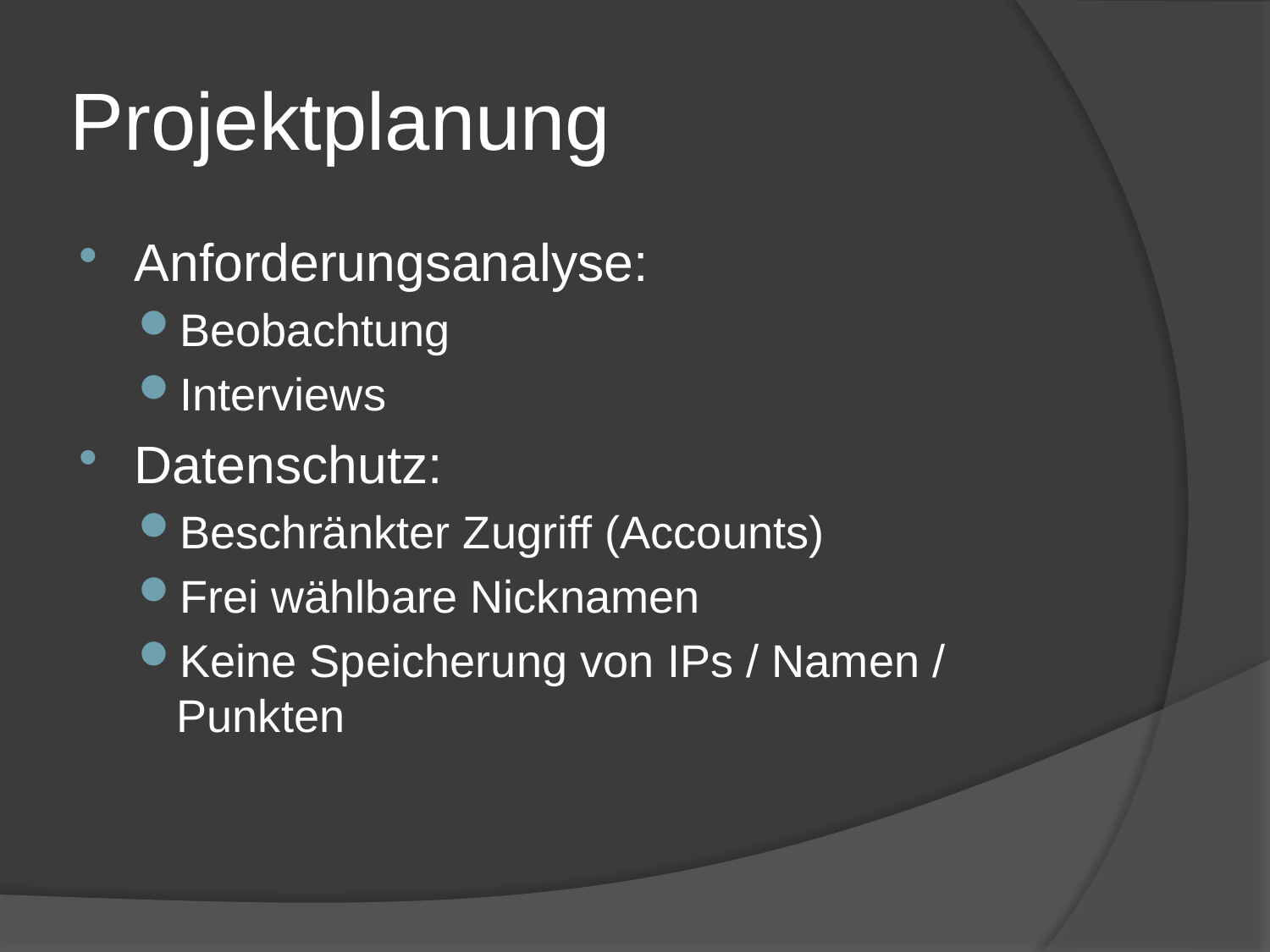

# Projektplanung
Anforderungsanalyse:
Beobachtung
Interviews
Datenschutz:
Beschränkter Zugriff (Accounts)
Frei wählbare Nicknamen
Keine Speicherung von IPs / Namen / Punkten